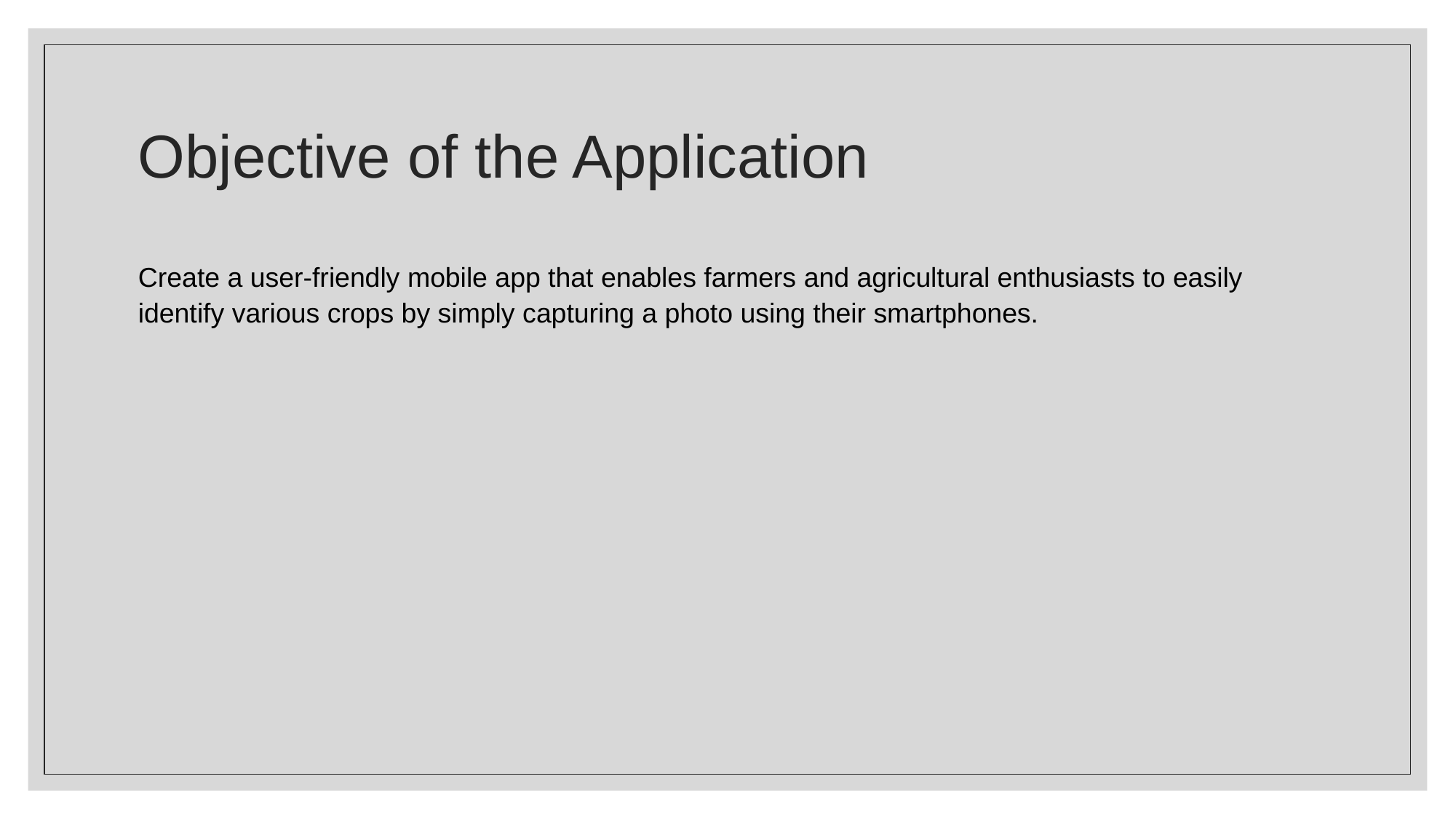

# Objective of the Application
Create a user-friendly mobile app that enables farmers and agricultural enthusiasts to easily identify various crops by simply capturing a photo using their smartphones.